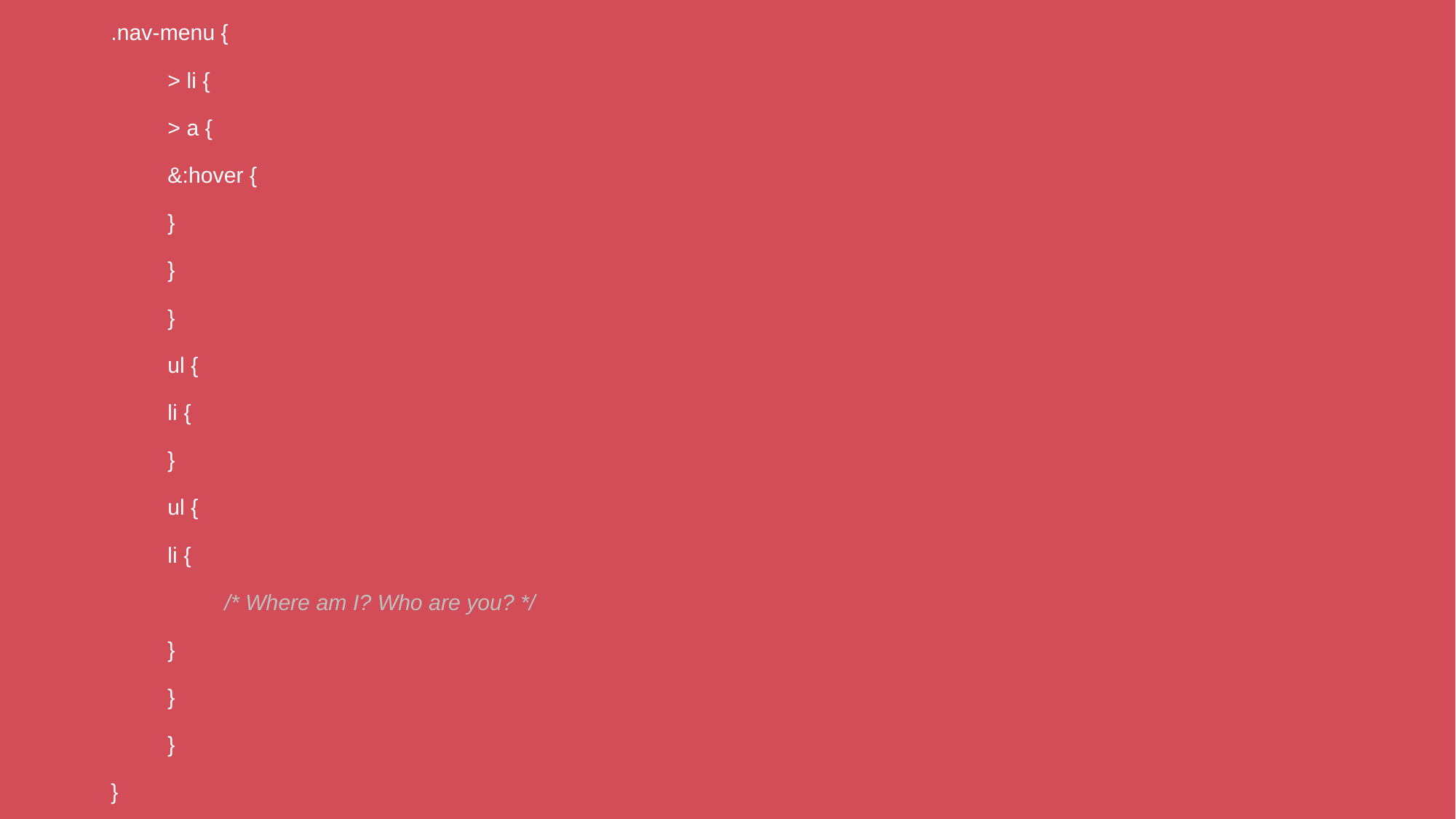

.nav-menu {
	> li {
		> a {
			&:hover {
			}
		}
	}
	ul {
		li {
		}
		ul {
			li {
			 	/* Where am I? Who are you? */
			}
		}
	}
}
#